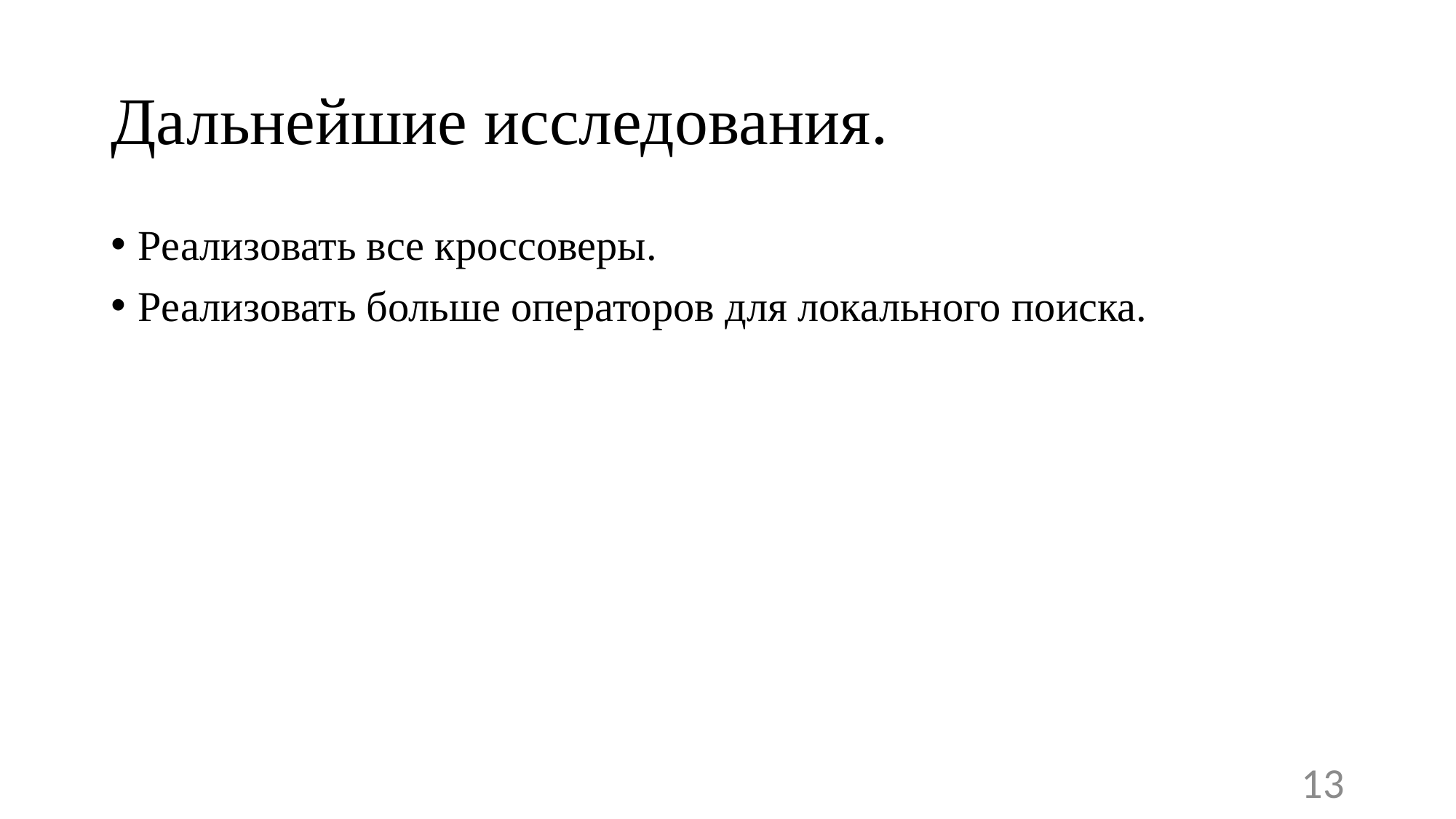

# Дальнейшие исследования.
Реализовать все кроссоверы.
Реализовать больше операторов для локального поиска.
13